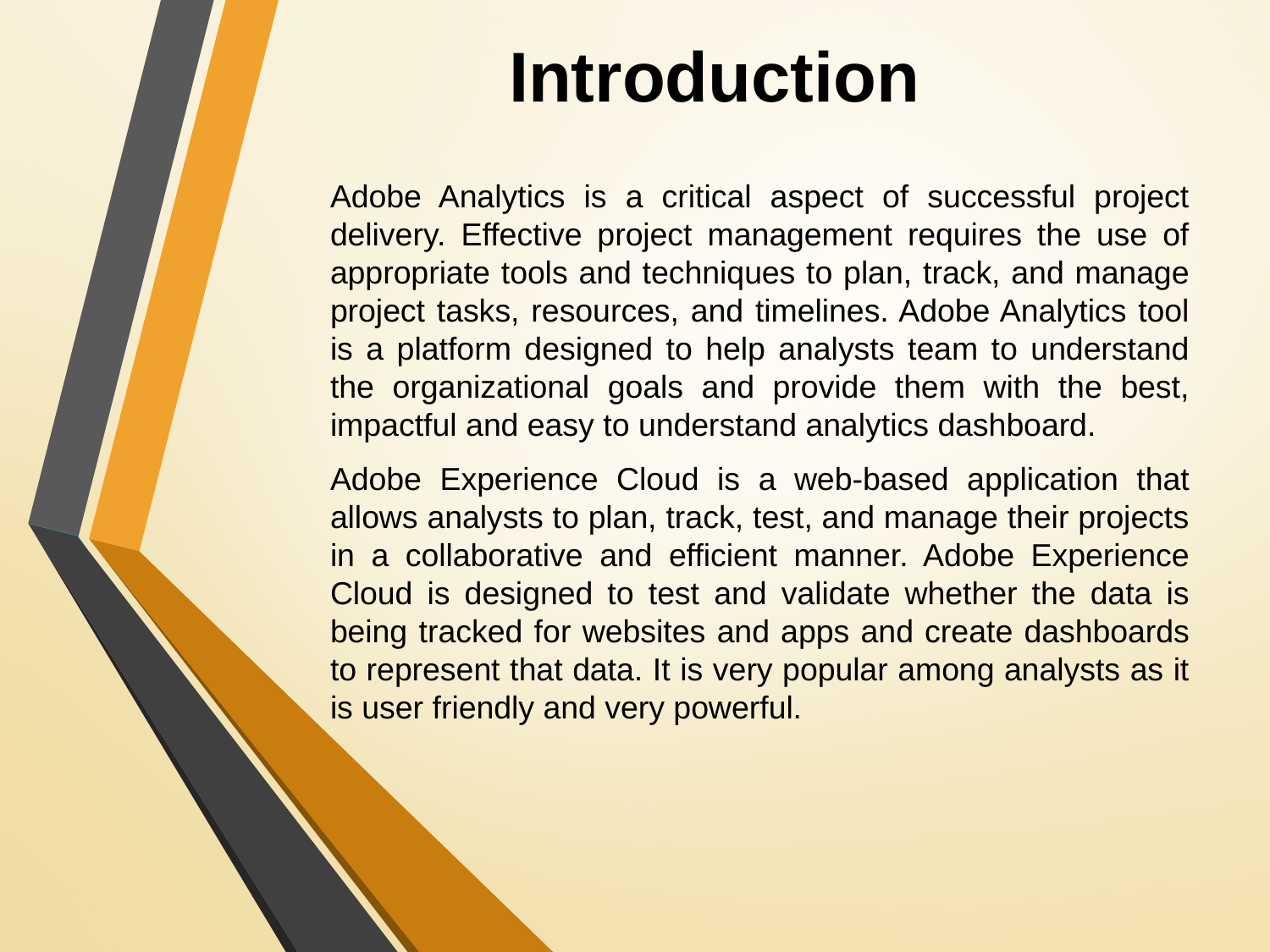

# Introduction
Adobe Analytics is a critical aspect of successful project delivery. Effective project management requires the use of appropriate tools and techniques to plan, track, and manage project tasks, resources, and timelines. Adobe Analytics tool is a platform designed to help analysts team to understand the organizational goals and provide them with the best, impactful and easy to understand analytics dashboard.
Adobe Experience Cloud is a web-based application that allows analysts to plan, track, test, and manage their projects in a collaborative and efficient manner. Adobe Experience Cloud is designed to test and validate whether the data is being tracked for websites and apps and create dashboards to represent that data. It is very popular among analysts as it is user friendly and very powerful.